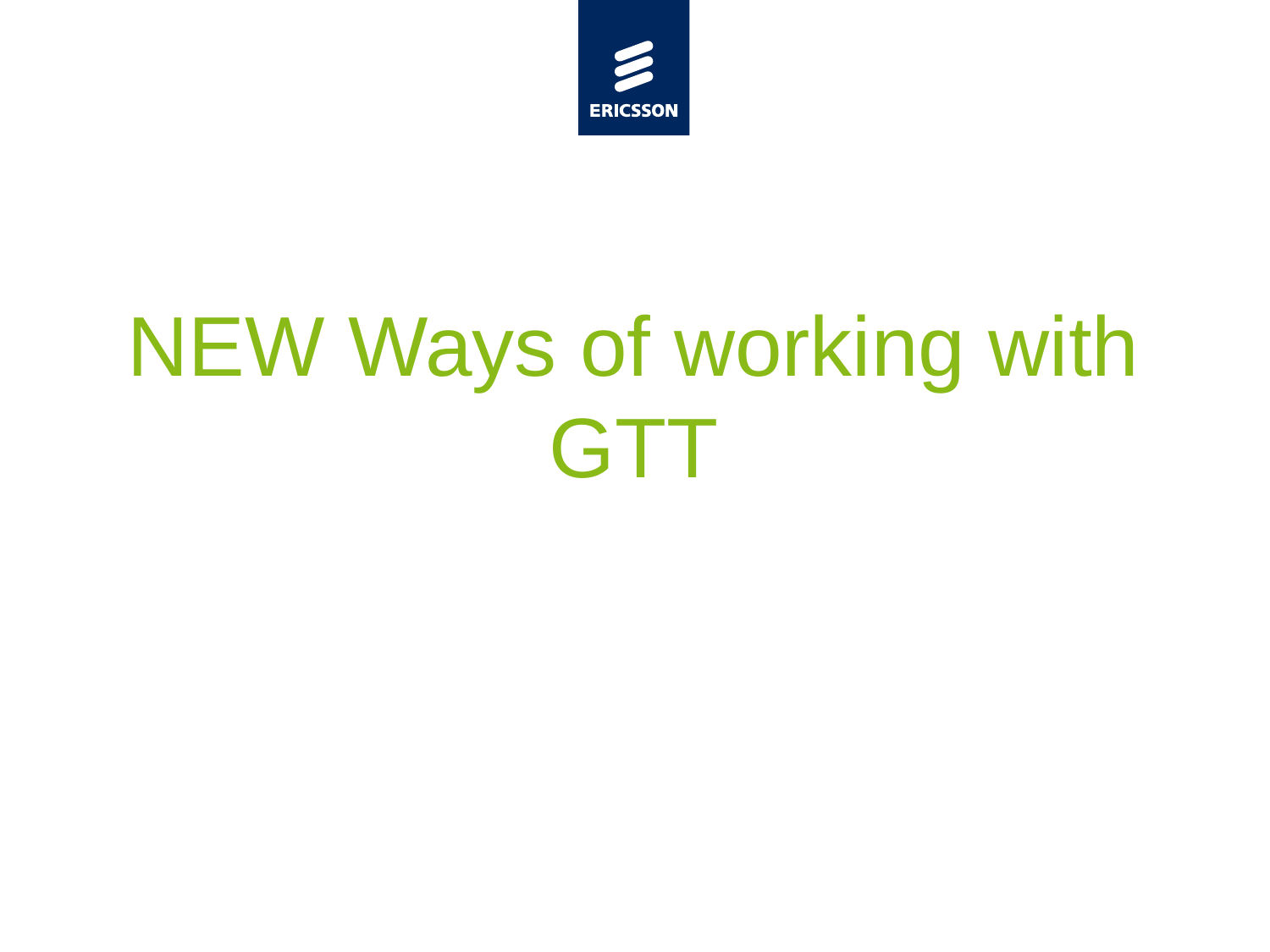

# NEW Ways of working with GTT